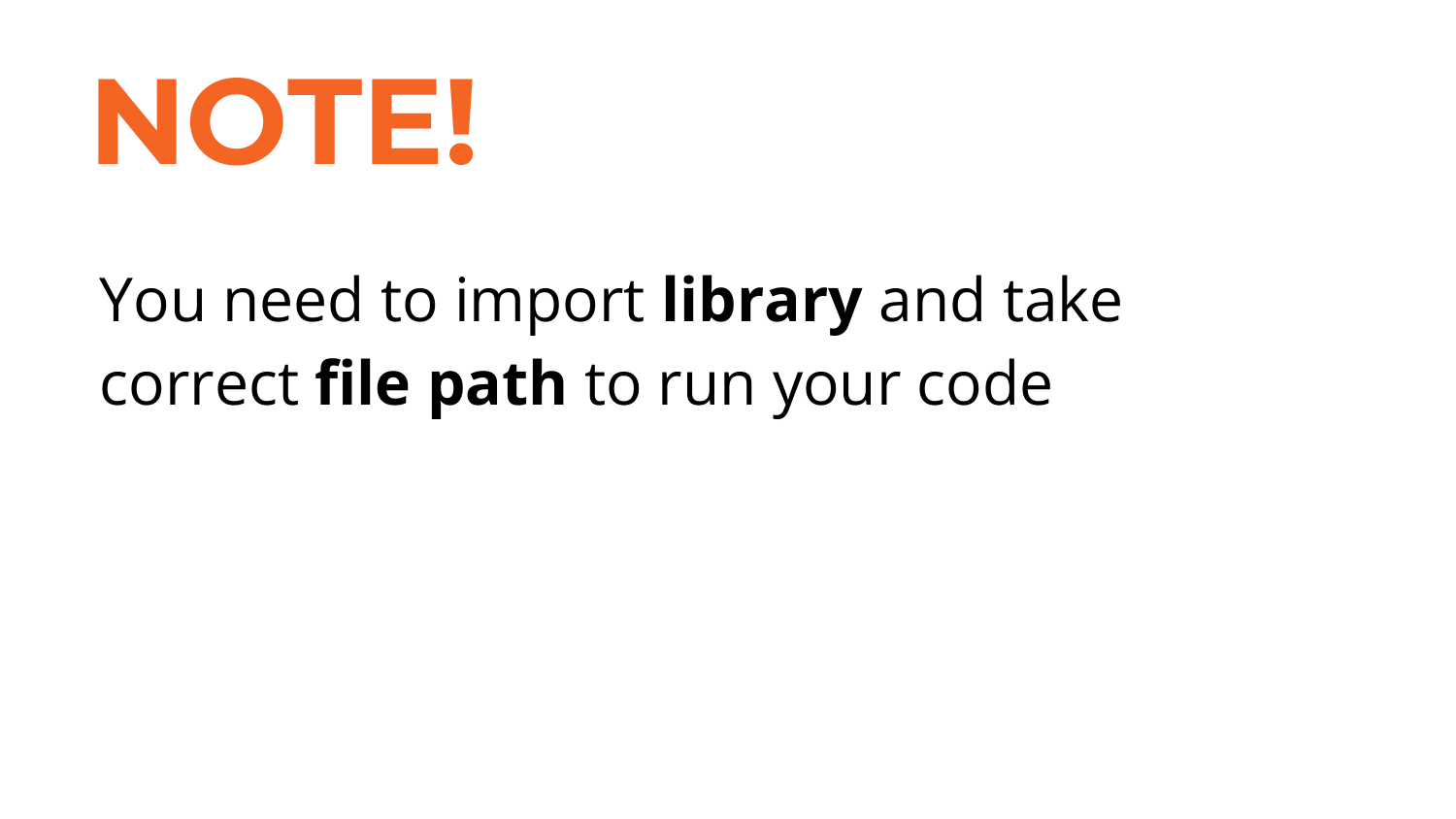

NOTE!
You need to import library and take correct file path to run your code